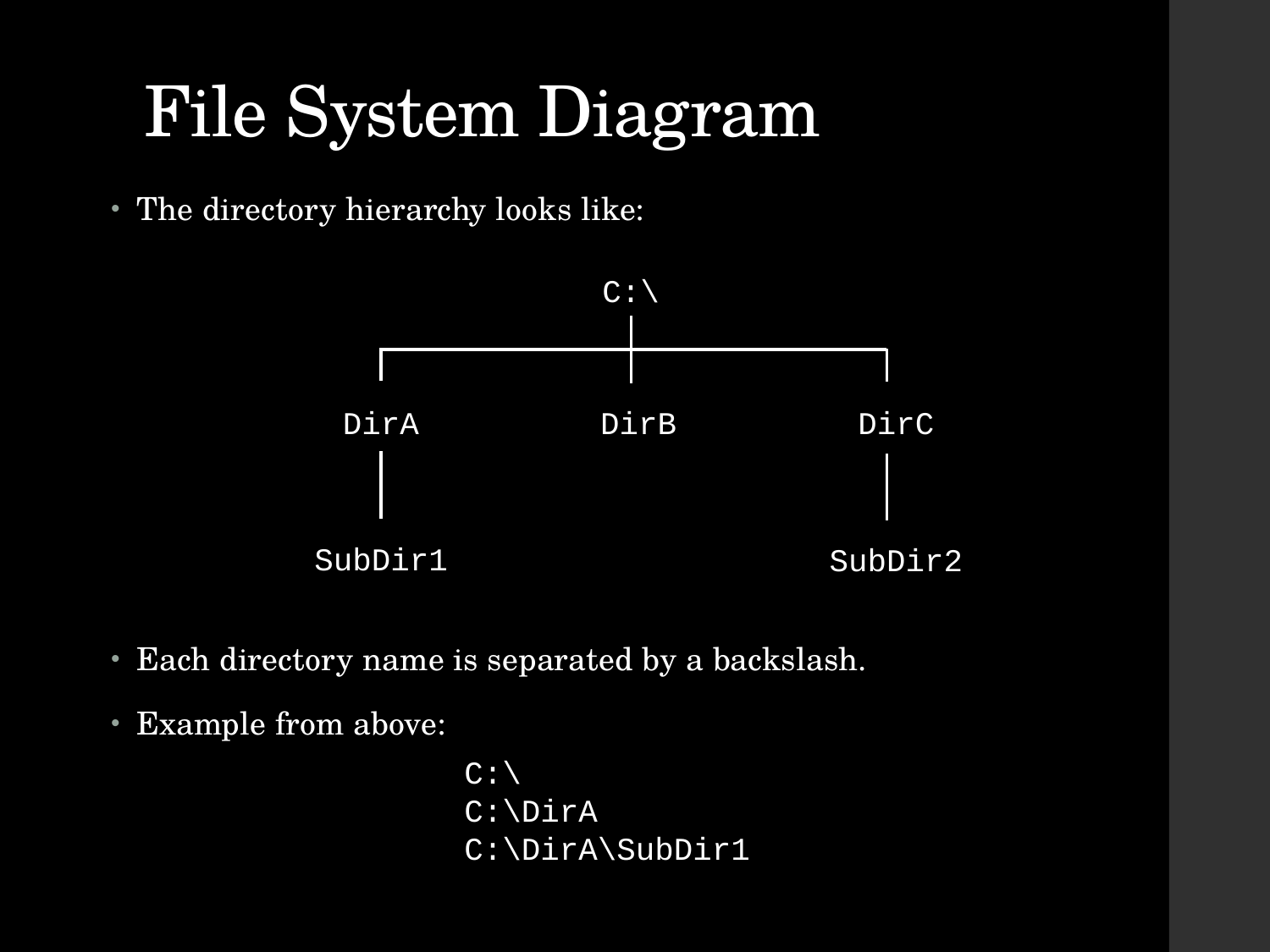

# File System Diagram
The directory hierarchy looks like:

Each directory name is separated by a backslash.
Example from above:
C:\
DirA
DirB
DirC
SubDir1
SubDir2
C:\
C:\DirA
C:\DirA\SubDir1